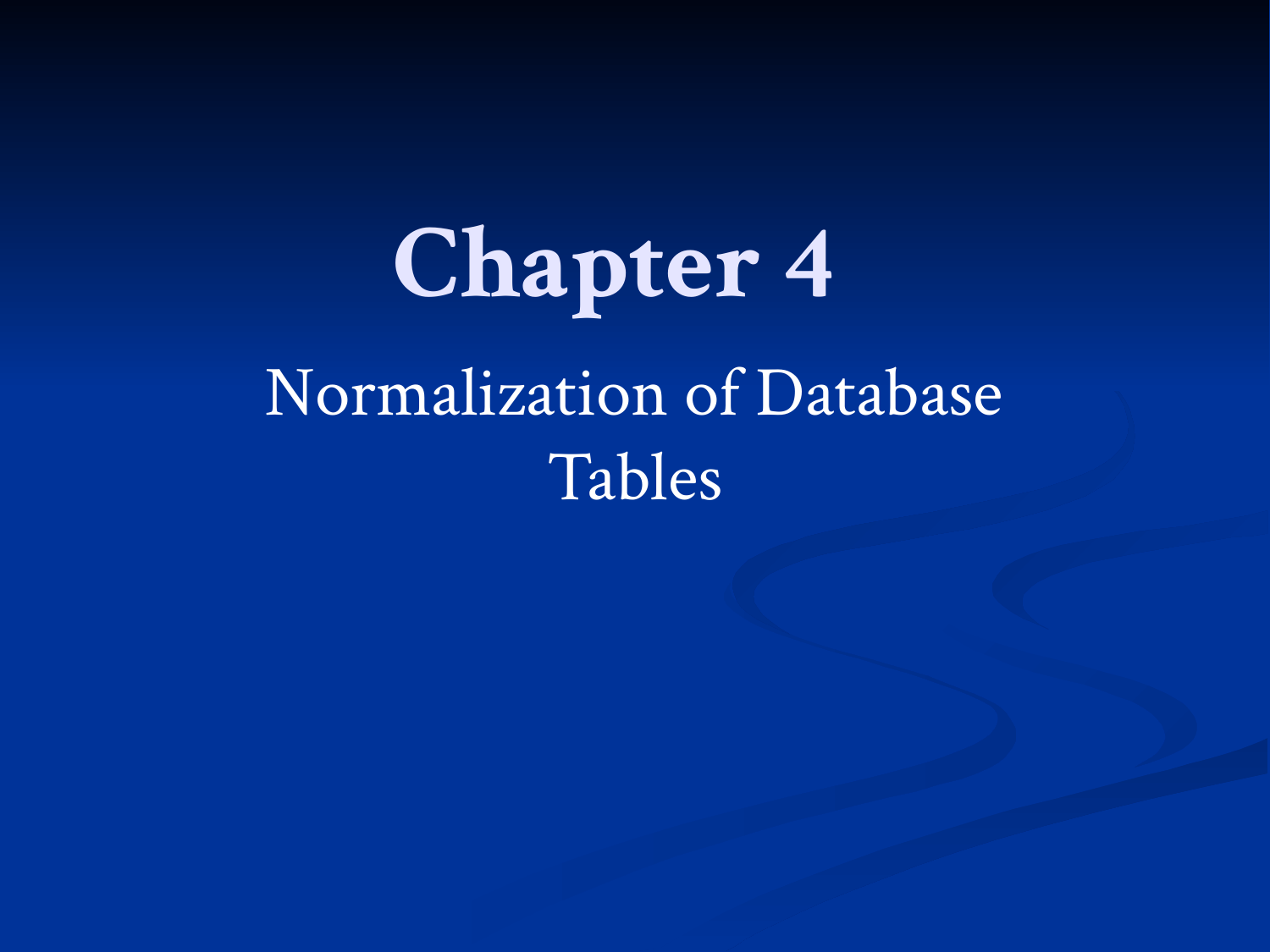

# Chapter 4
Normalization of Database Tables